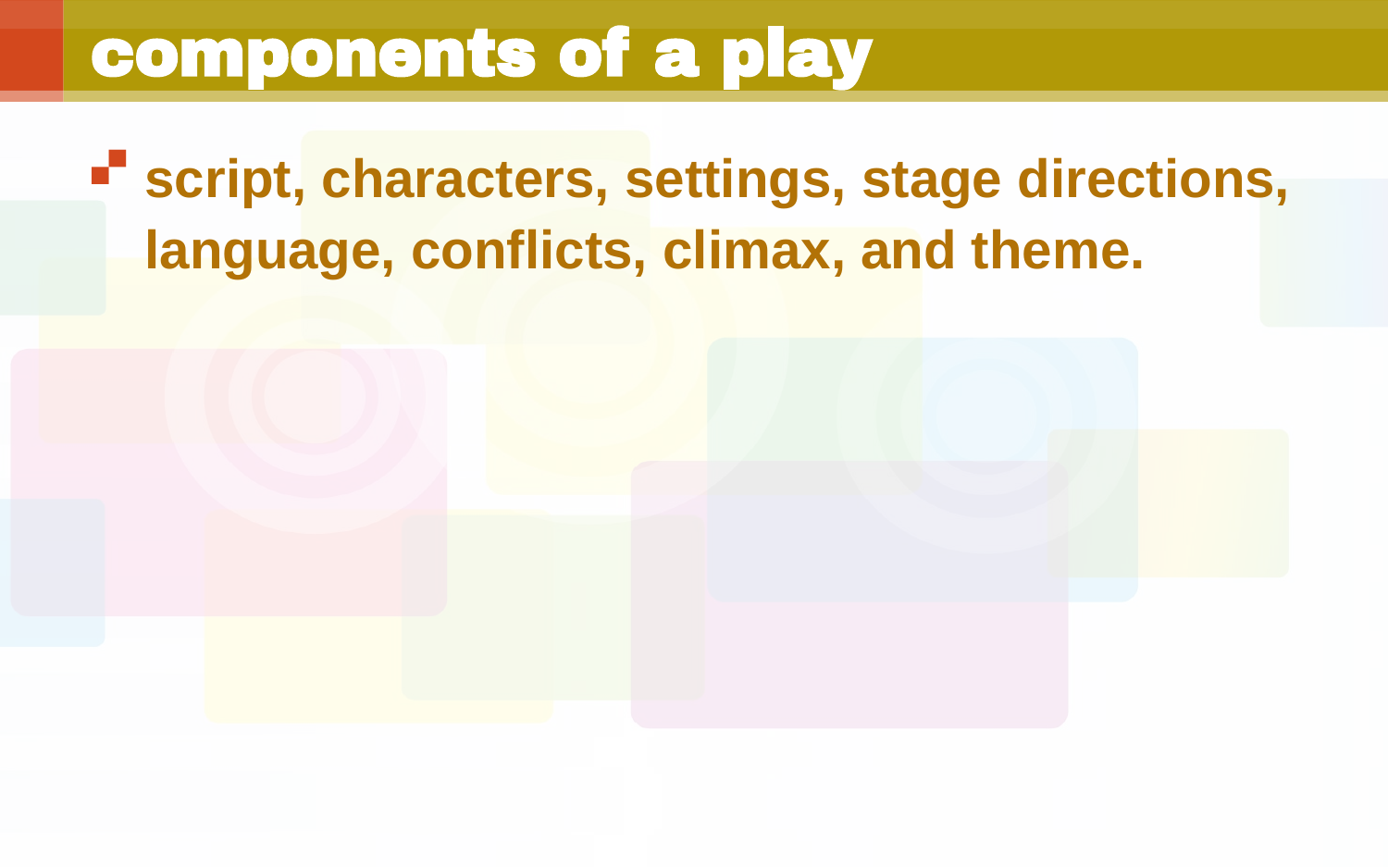

# components of a play
script, characters, settings, stage directions, language, conflicts, climax, and theme.